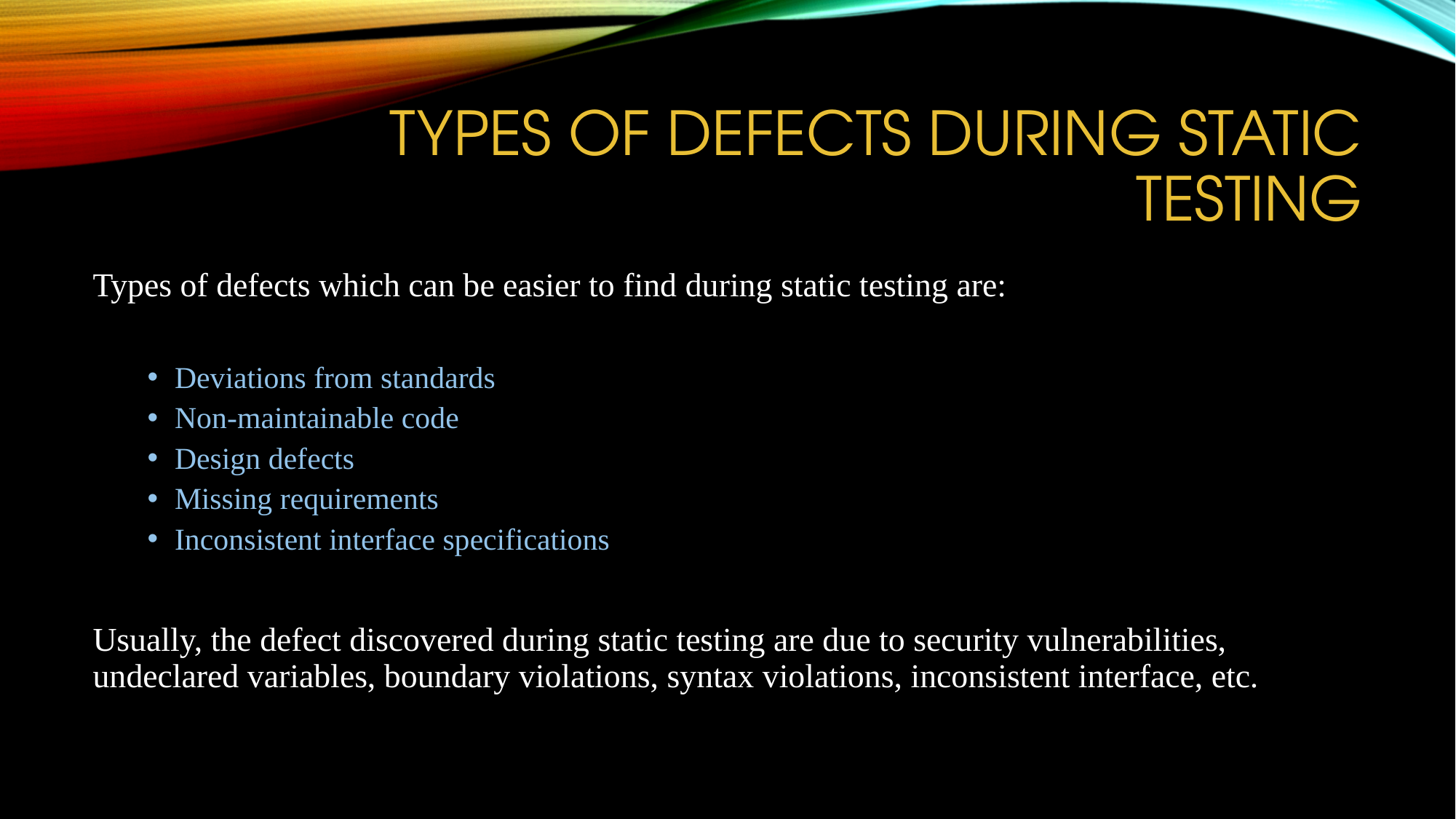

# Types of defects during static testing
Types of defects which can be easier to find during static testing are:

Deviations from standards
Non-maintainable code
Design defects
Missing requirements
Inconsistent interface specifications

Usually, the defect discovered during static testing are due to security vulnerabilities, undeclared variables, boundary violations, syntax violations, inconsistent interface, etc.